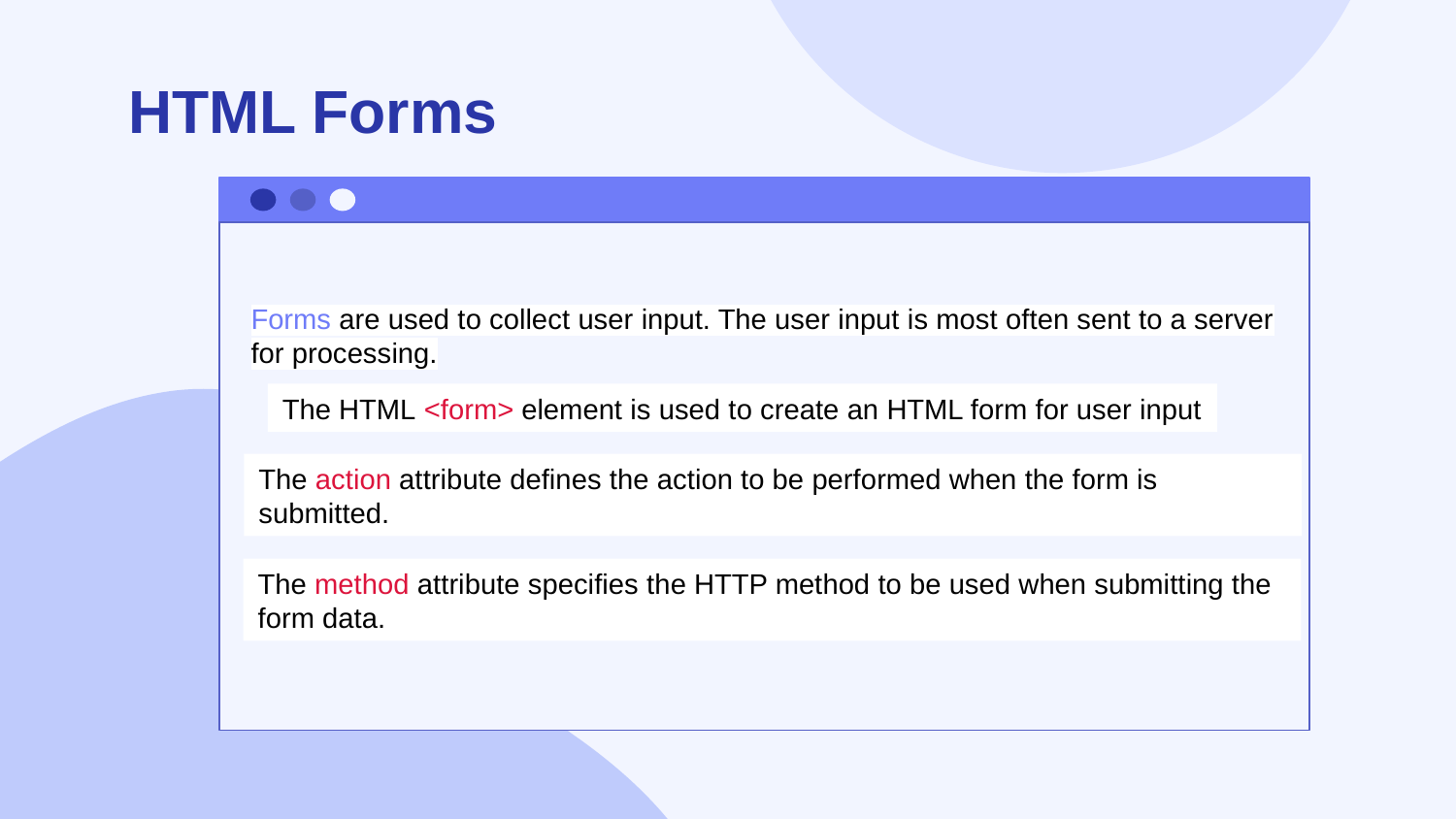

# HTML Forms

Forms are used to collect user input. The user input is most often sent to a server for processing.
The HTML <form> element is used to create an HTML form for user input
The action attribute defines the action to be performed when the form is submitted.
The method attribute specifies the HTTP method to be used when submitting the form data.